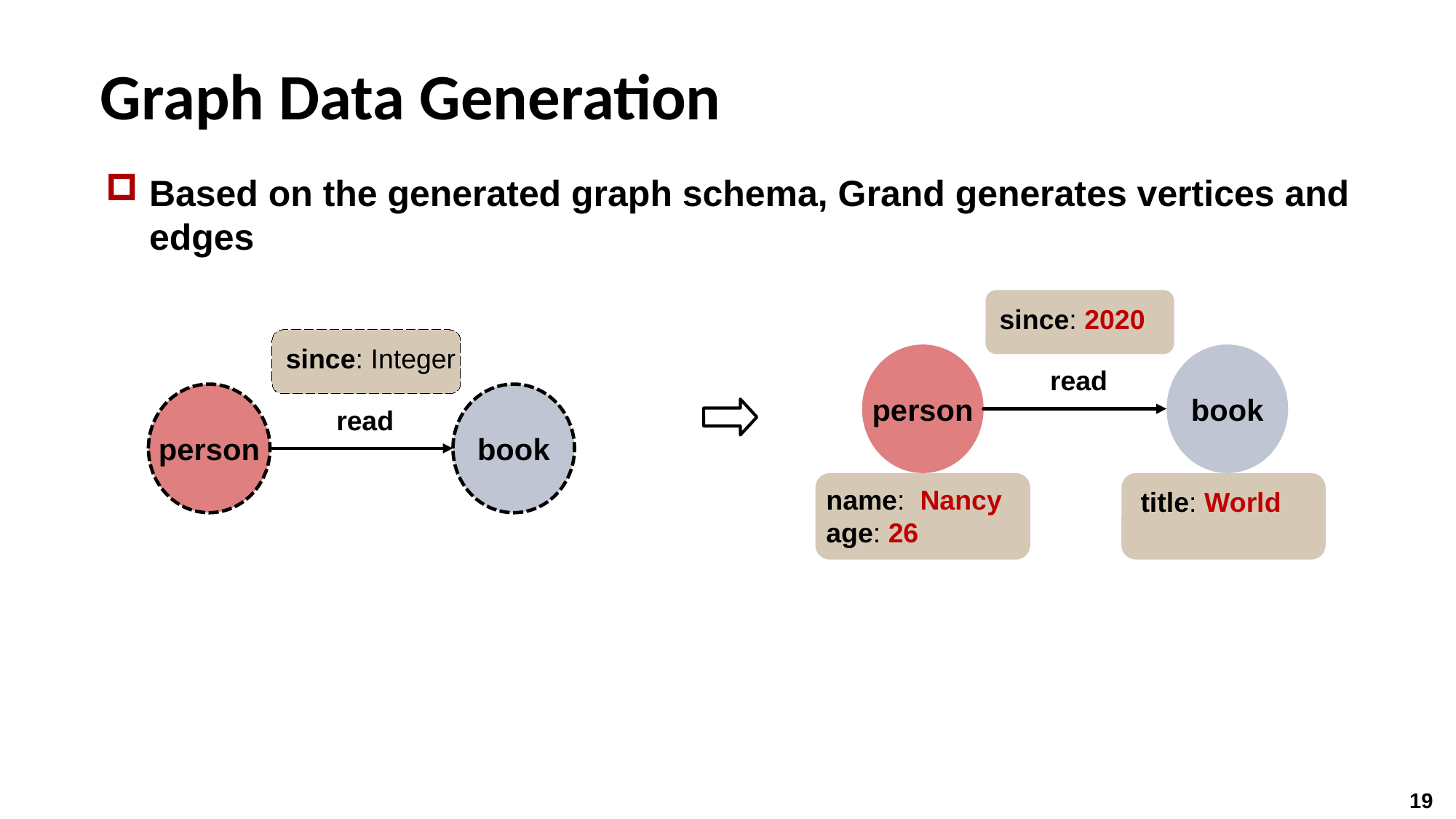

# Graph Data Generation
Based on the generated graph schema, Grand generates vertices and edges

since: 2020

since: Integer
person
book
read
person
book
read

name:  Nancy
age: 26

title: World